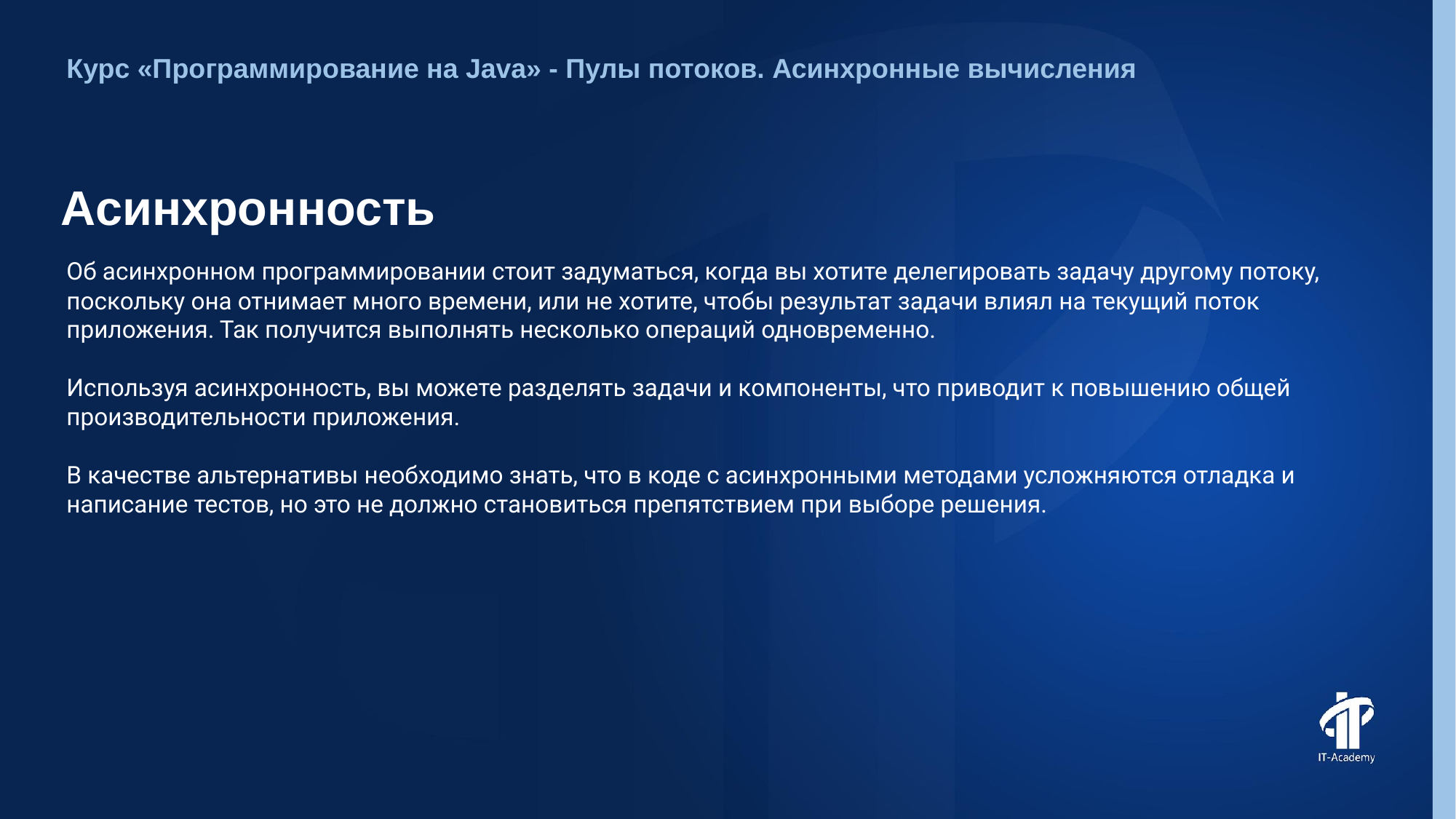

Курс «Программирование на Java» - Пулы потоков. Асинхронные вычисления
# Асинхронность
Об асинхронном программировании стоит задуматься, когда вы хотите делегировать задачу другому потоку, поскольку она отнимает много времени, или не хотите, чтобы результат задачи влиял на текущий поток приложения. Так получится выполнять несколько операций одновременно.

Используя асинхронность, вы можете разделять задачи и компоненты, что приводит к повышению общей производительности приложения.

В качестве альтернативы необходимо знать, что в коде с асинхронными методами усложняются отладка и написание тестов, но это не должно становиться препятствием при выборе решения.